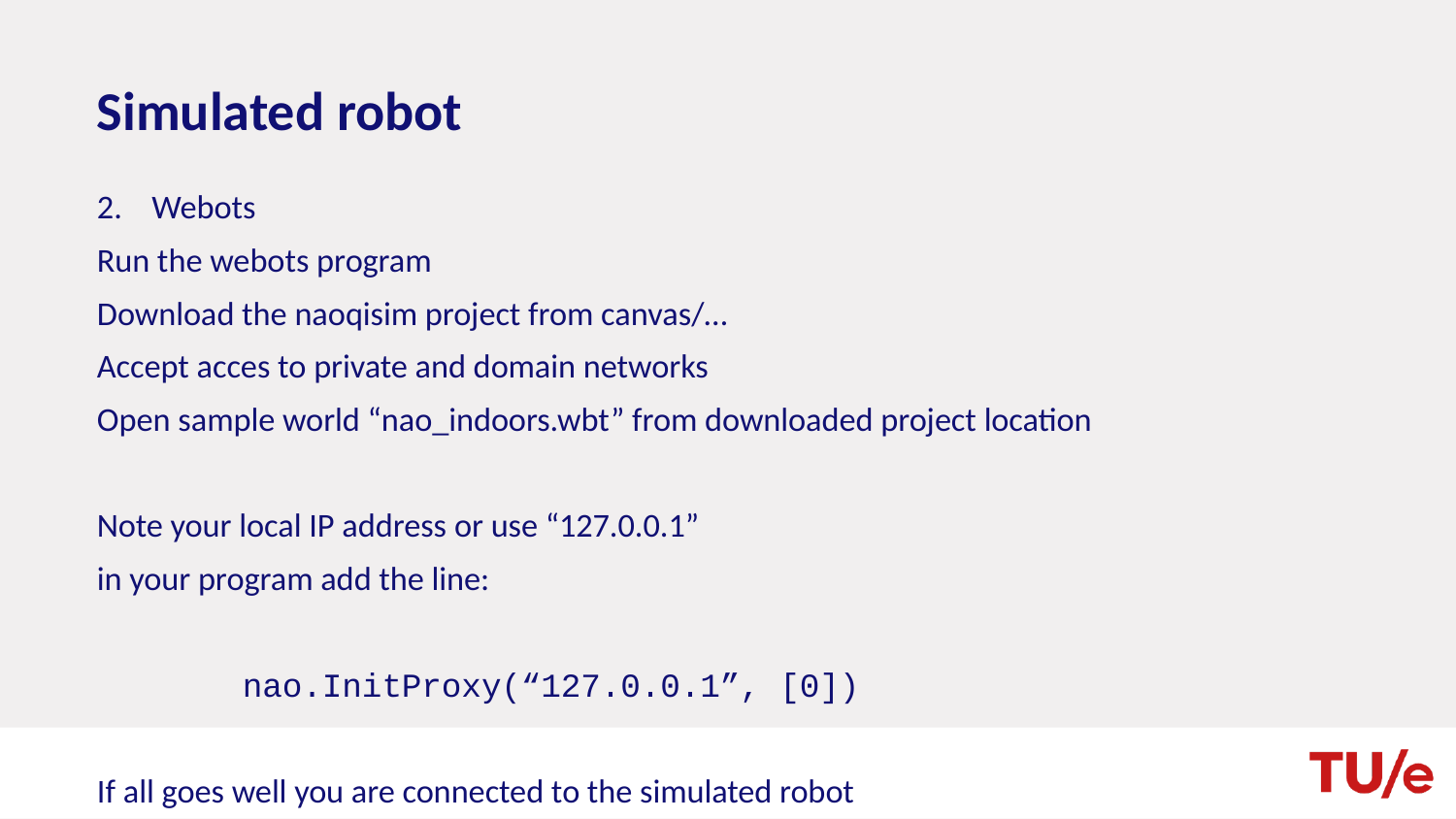

# Simulated robot
Webots
Run the webots program
Download the naoqisim project from canvas/…
Accept acces to private and domain networks
Open sample world “nao_indoors.wbt” from downloaded project location

Note your local IP address or use “127.0.0.1”
in your program add the line:

	nao.InitProxy(“127.0.0.1”, [0])

If all goes well you are connected to the simulated robot